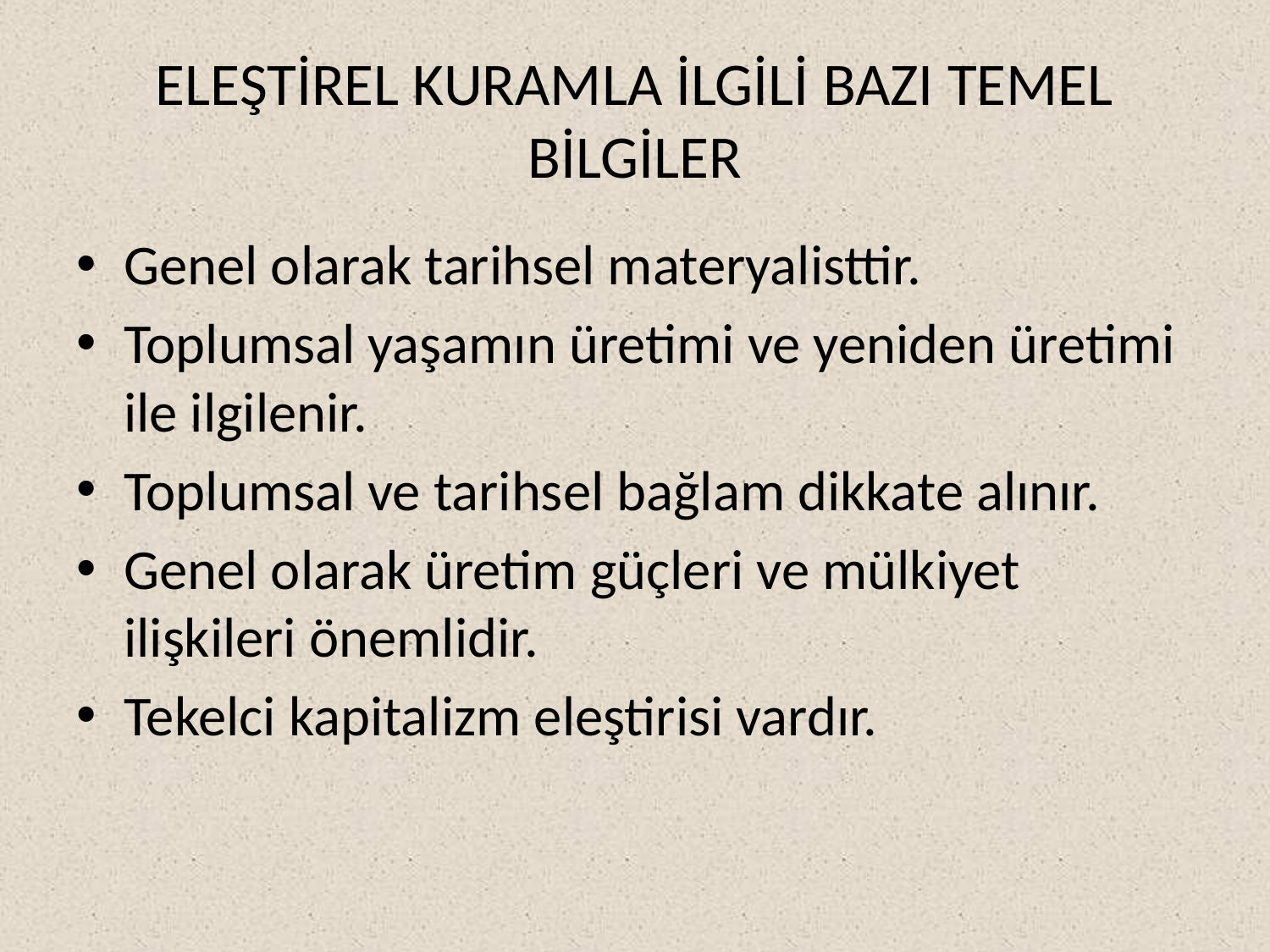

# ELEŞTİREL KURAMLA İLGİLİ BAZI TEMEL BİLGİLER
Genel olarak tarihsel materyalisttir.
Toplumsal yaşamın üretimi ve yeniden üretimi ile ilgilenir.
Toplumsal ve tarihsel bağlam dikkate alınır.
Genel olarak üretim güçleri ve mülkiyet ilişkileri önemlidir.
Tekelci kapitalizm eleştirisi vardır.